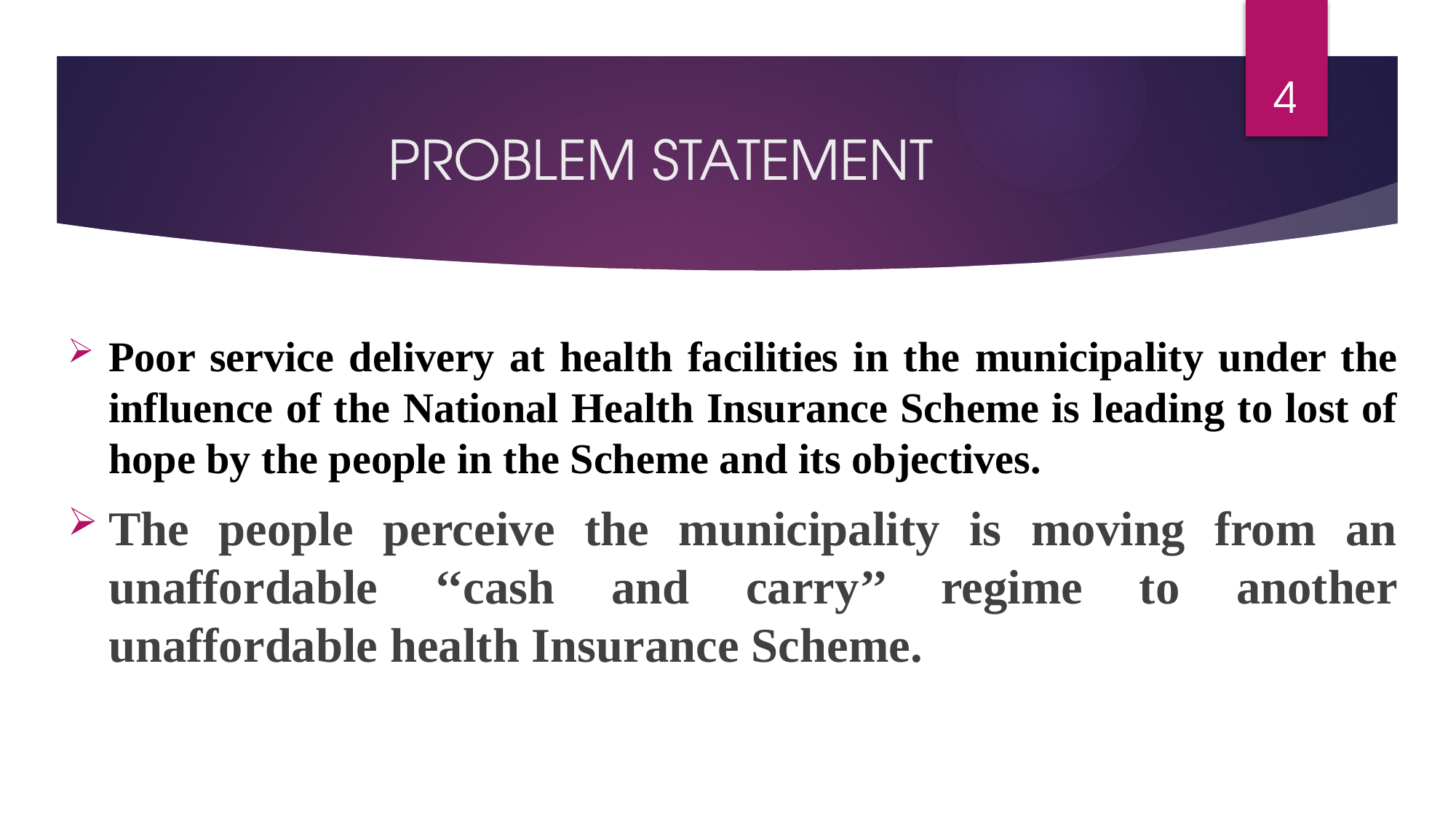

4
# PROBLEM STATEMENT

Poor service delivery at health facilities in the municipality under the influence of the National Health Insurance Scheme is leading to lost of hope by the people in the Scheme and its objectives.
The people perceive the municipality is moving from an unaffordable ‘‘cash and carry’’ regime to another unaffordable health Insurance Scheme.